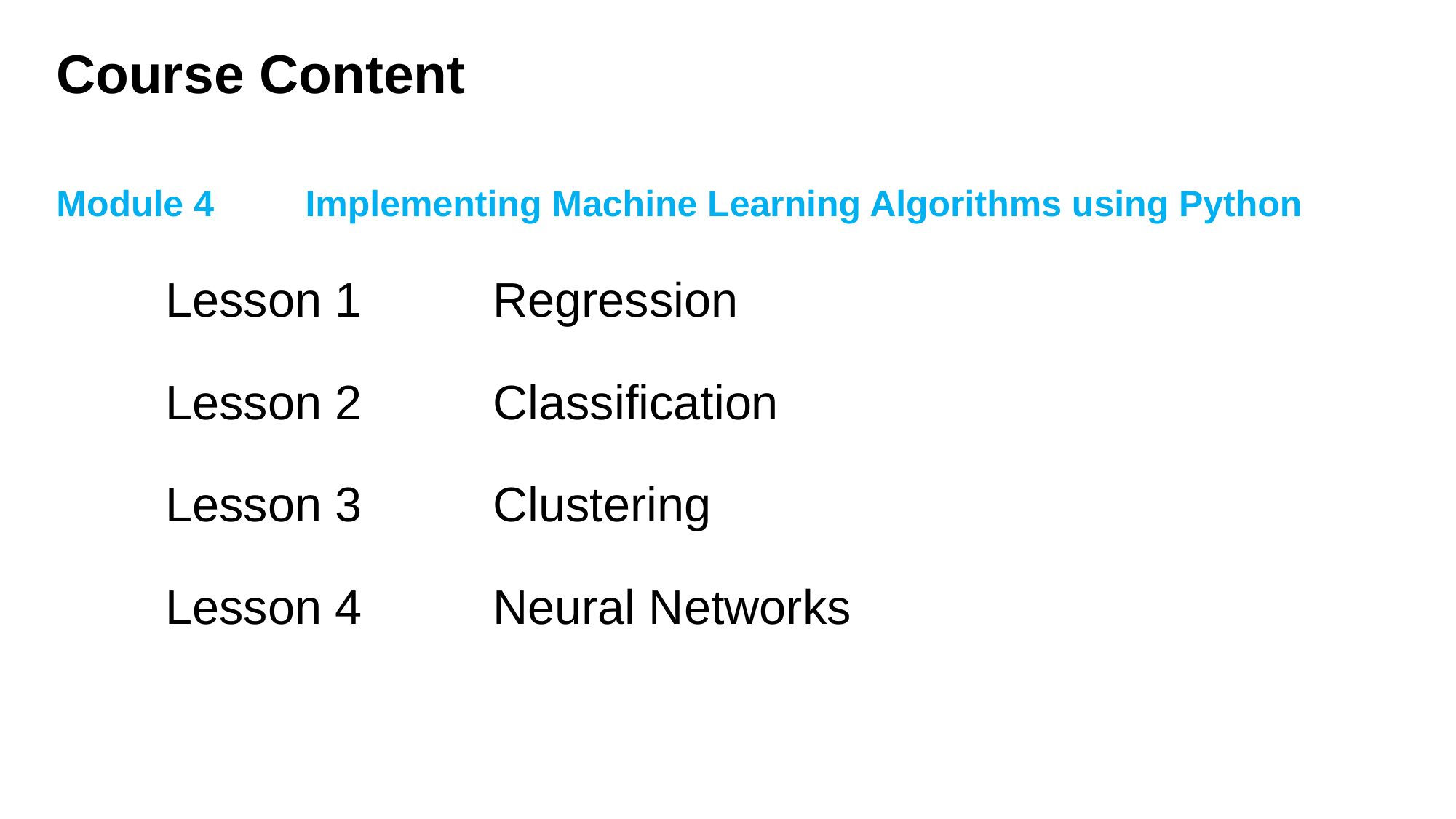

# Course Content
Module 4         Implementing Machine Learning Algorithms using Python
	Lesson 1		Regression
	Lesson 2		Classification
	Lesson 3		Clustering
	Lesson 4		Neural Networks